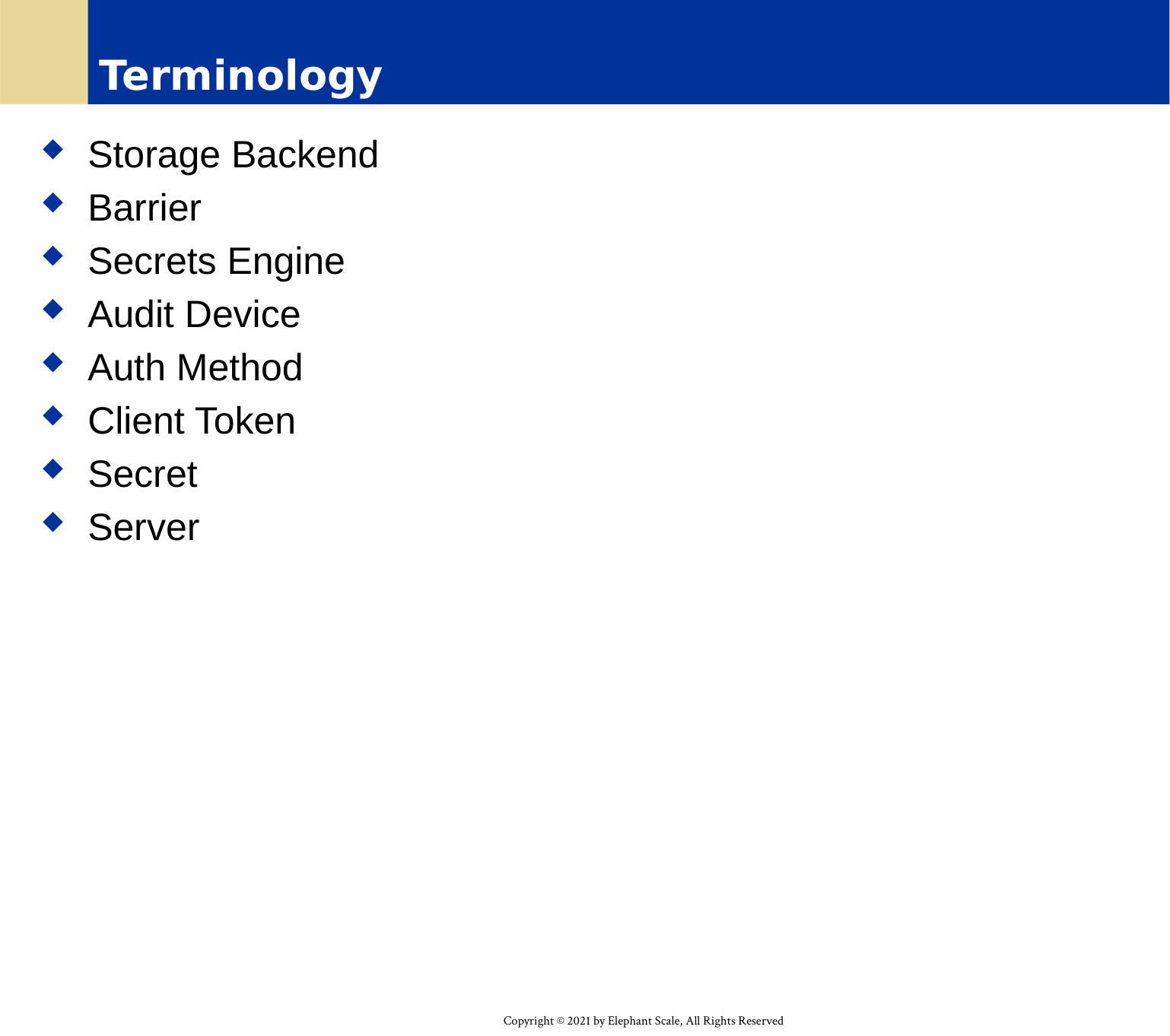

# Terminology
 Storage Backend
 Barrier
 Secrets Engine
 Audit Device
 Auth Method
 Client Token
 Secret
 Server
Copyright © 2021 by Elephant Scale, All Rights Reserved